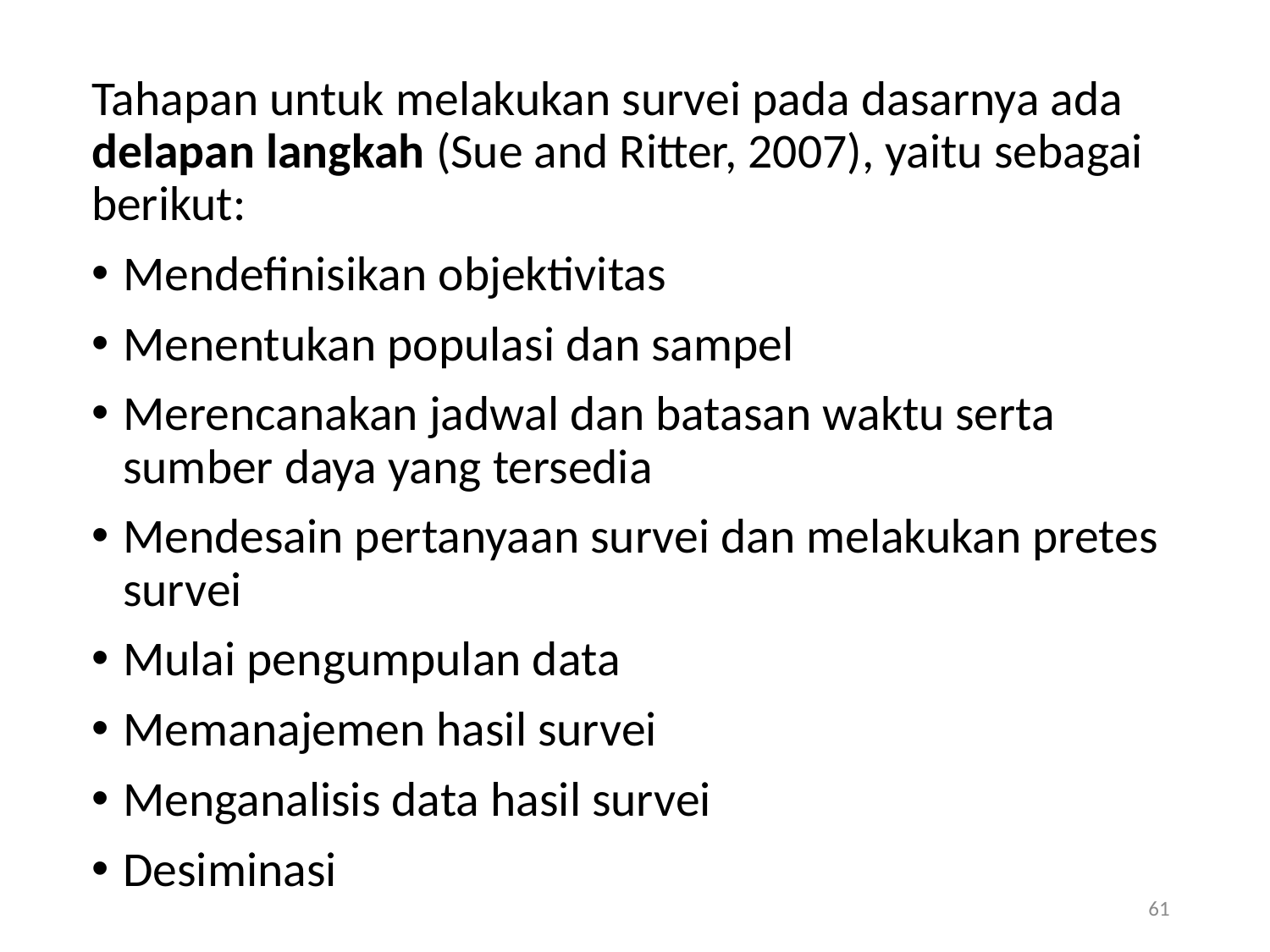

Tahapan untuk melakukan survei pada dasarnya ada delapan langkah (Sue and Ritter, 2007), yaitu sebagai berikut:
Mendefinisikan objektivitas
Menentukan populasi dan sampel
Merencanakan jadwal dan batasan waktu serta sumber daya yang tersedia
Mendesain pertanyaan survei dan melakukan pretes survei
Mulai pengumpulan data
Memanajemen hasil survei
Menganalisis data hasil survei
Desiminasi
61